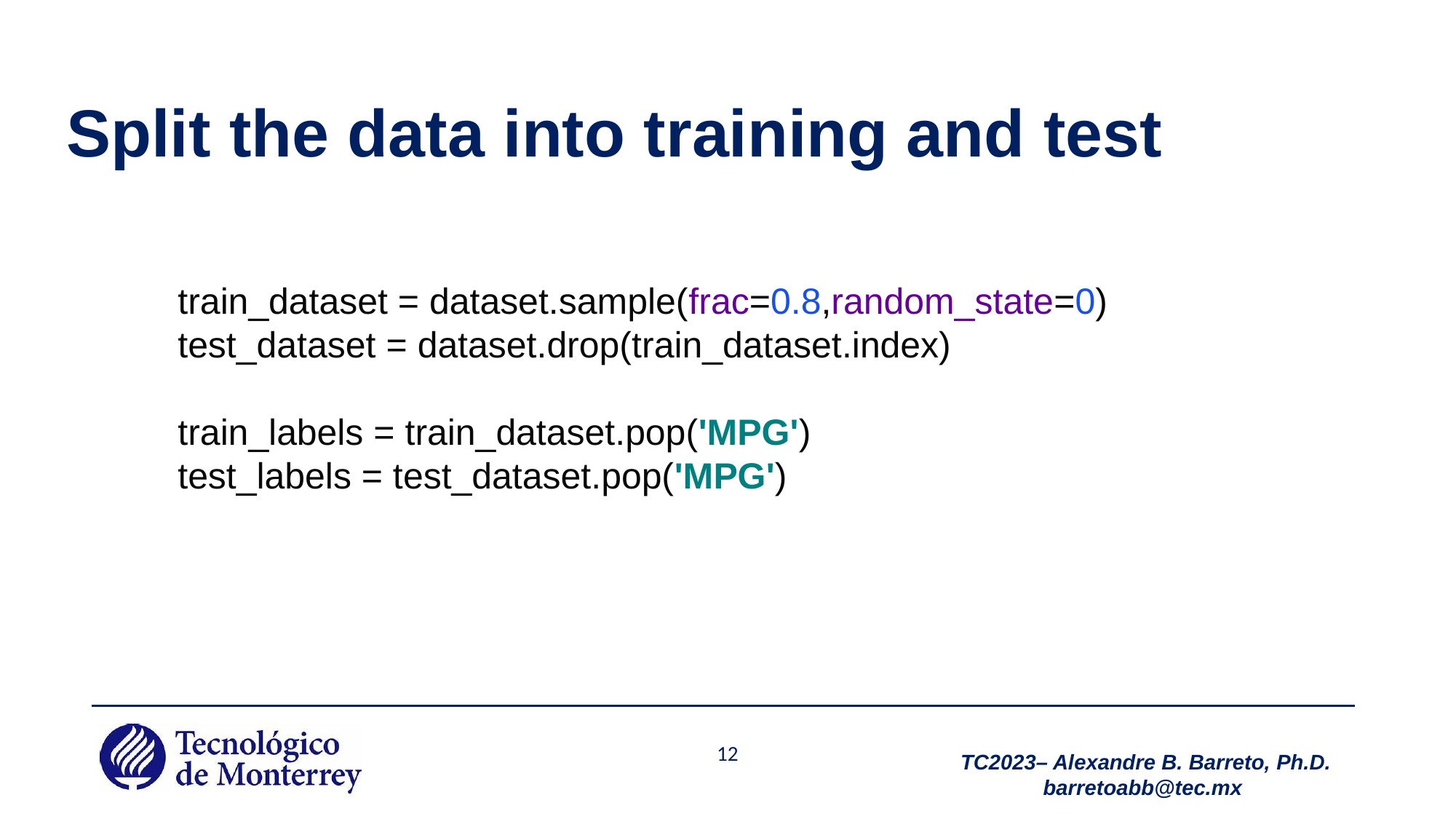

# Split the data into training and test
train_dataset = dataset.sample(frac=0.8,random_state=0)
test_dataset = dataset.drop(train_dataset.index)
train_labels = train_dataset.pop('MPG')
test_labels = test_dataset.pop('MPG')